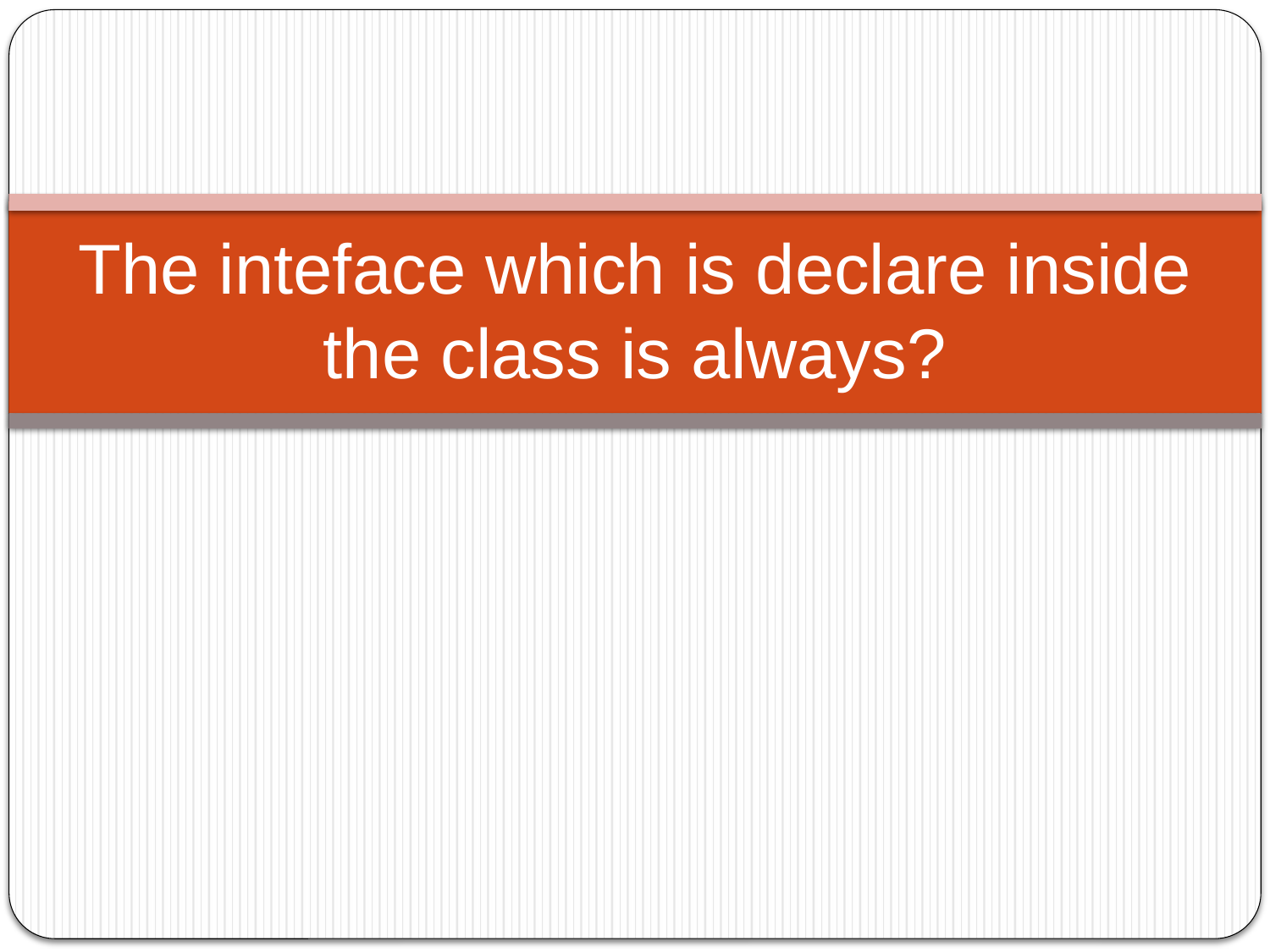

# The inteface which is declare inside the class is always?